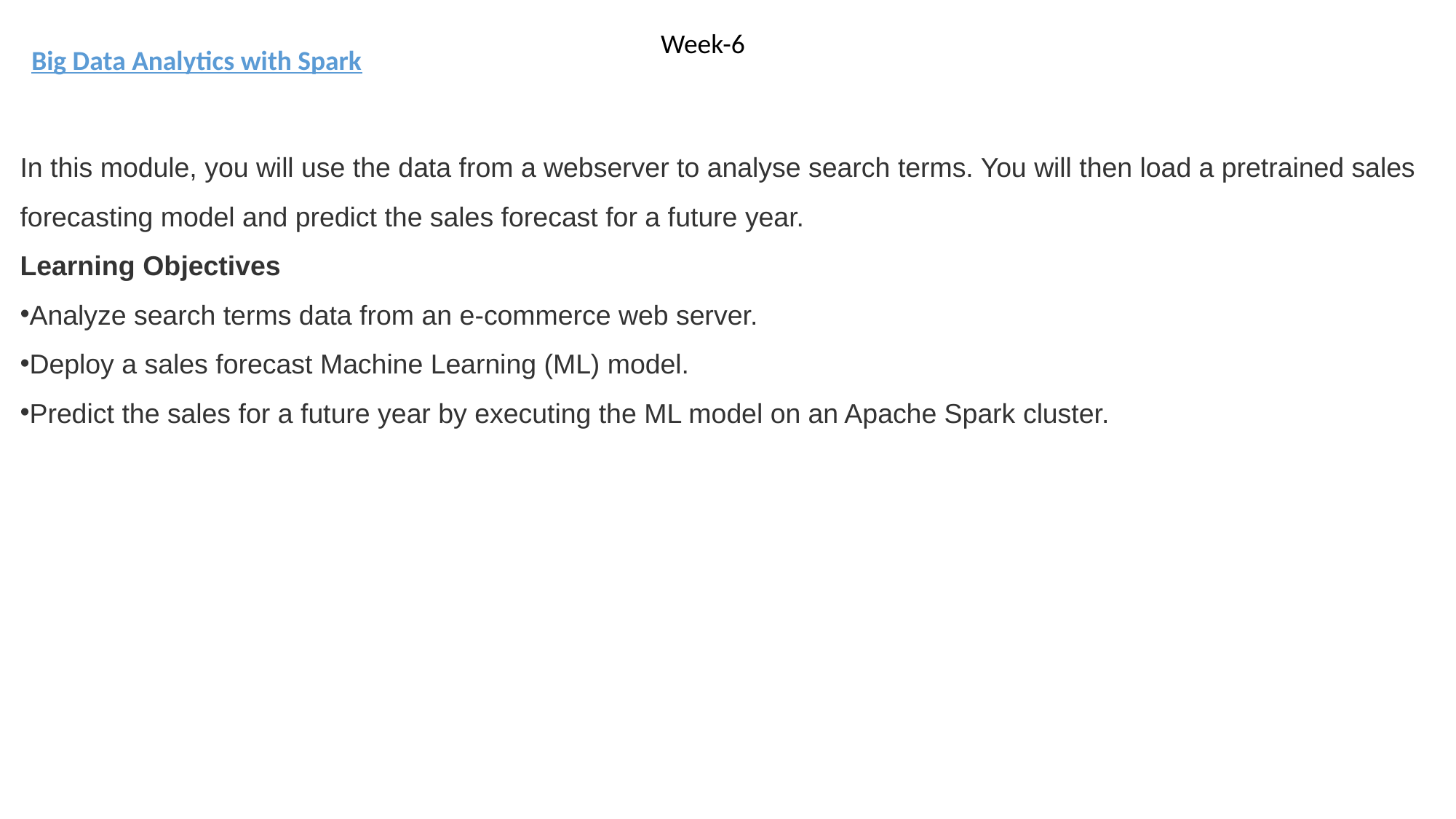

Week-6
Big Data Analytics with Spark
In this module, you will use the data from a webserver to analyse search terms. You will then load a pretrained sales forecasting model and predict the sales forecast for a future year.
Learning Objectives
Analyze search terms data from an e-commerce web server.
Deploy a sales forecast Machine Learning (ML) model.
Predict the sales for a future year by executing the ML model on an Apache Spark cluster.